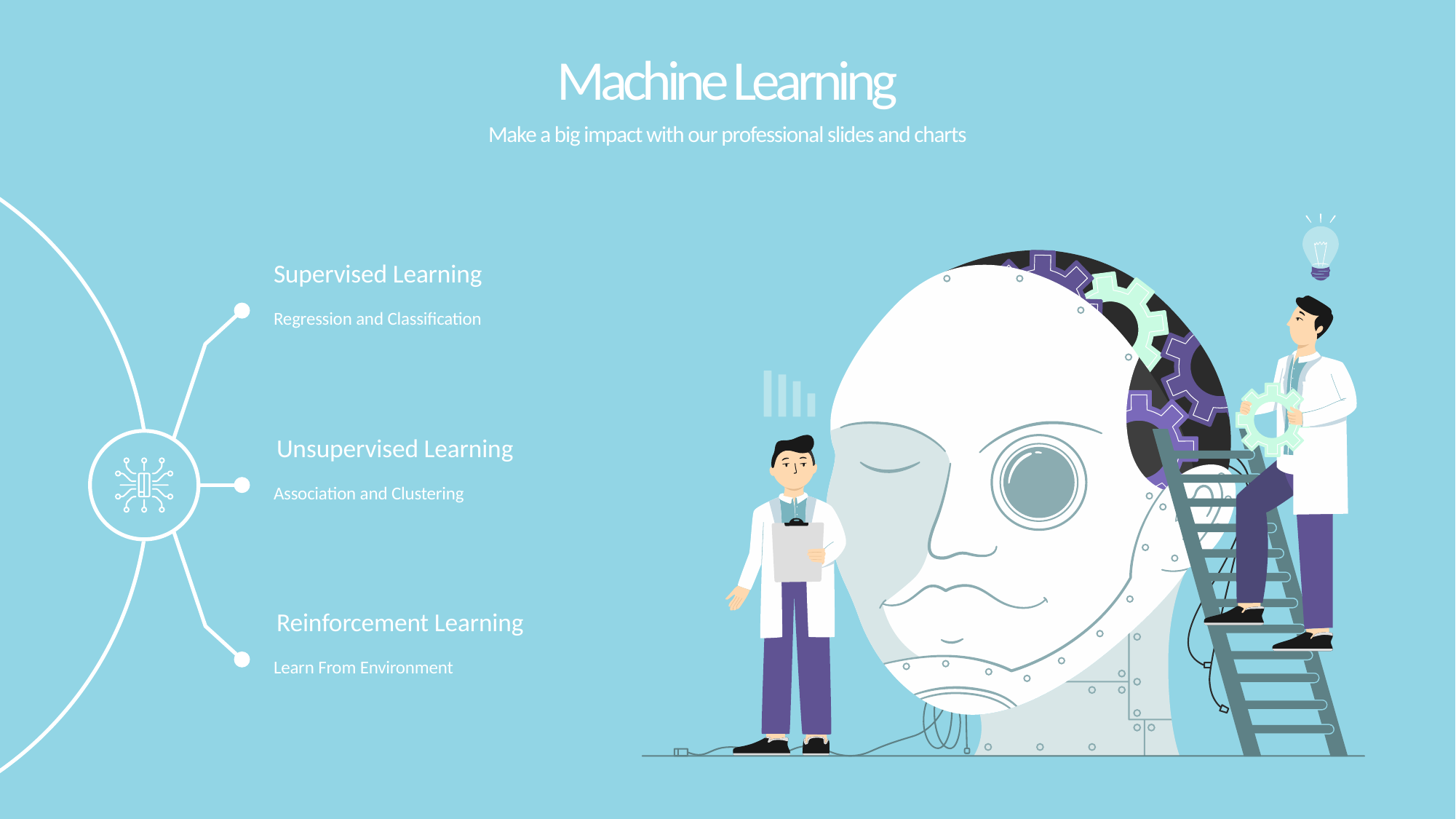

Machine Learning

Make a big impact with our professional slides and charts

Supervised Learning
Regression and Classification

Unsupervised Learning

Association and Clustering

Reinforcement Learning
Learn From Environment